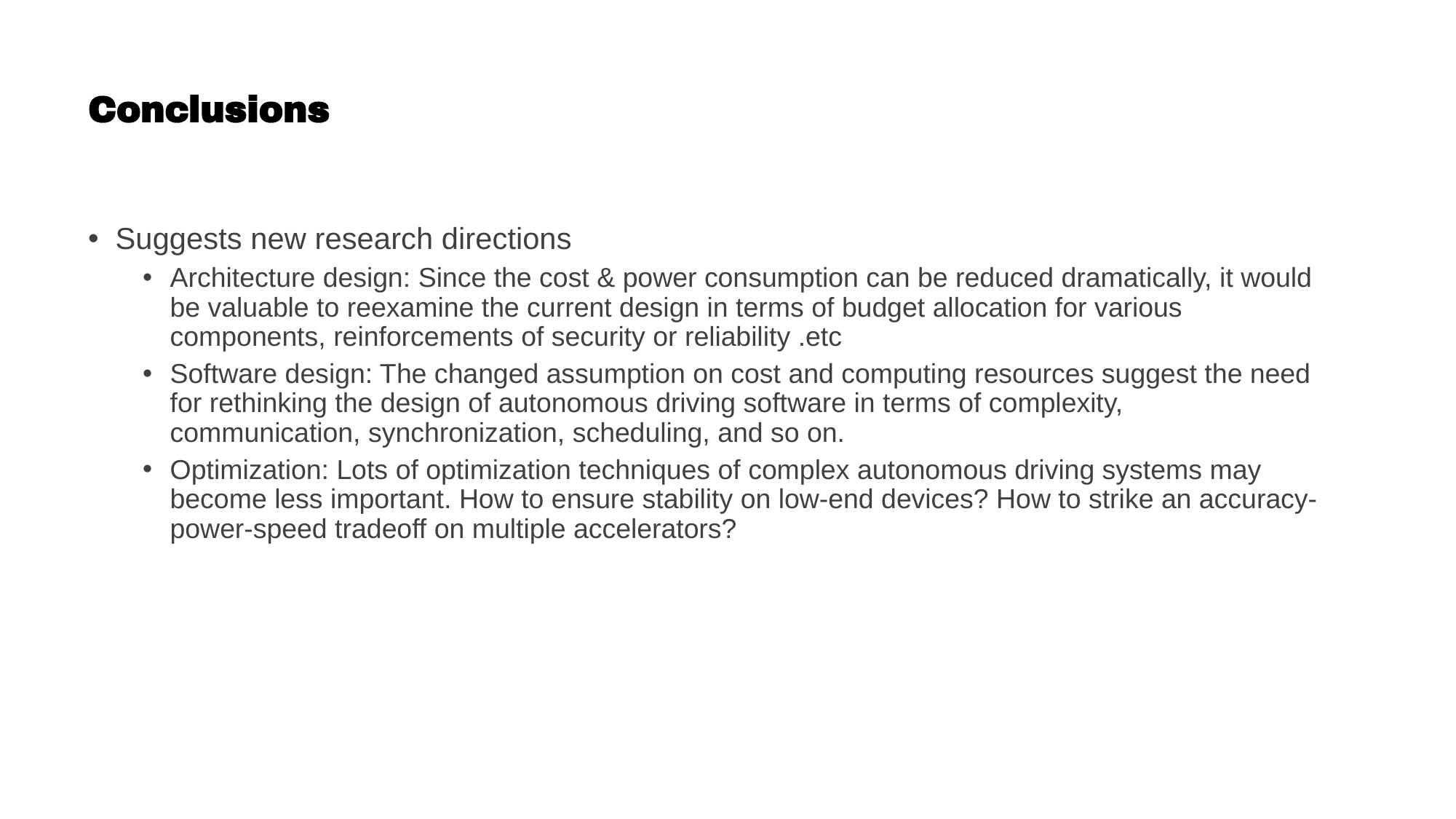

# Conclusions
Suggests new research directions
Architecture design: Since the cost & power consumption can be reduced dramatically, it would be valuable to reexamine the current design in terms of budget allocation for various components, reinforcements of security or reliability .etc
Software design: The changed assumption on cost and computing resources suggest the need for rethinking the design of autonomous driving software in terms of complexity, communication, synchronization, scheduling, and so on.
Optimization: Lots of optimization techniques of complex autonomous driving systems may become less important. How to ensure stability on low-end devices? How to strike an accuracy-power-speed tradeoff on multiple accelerators?